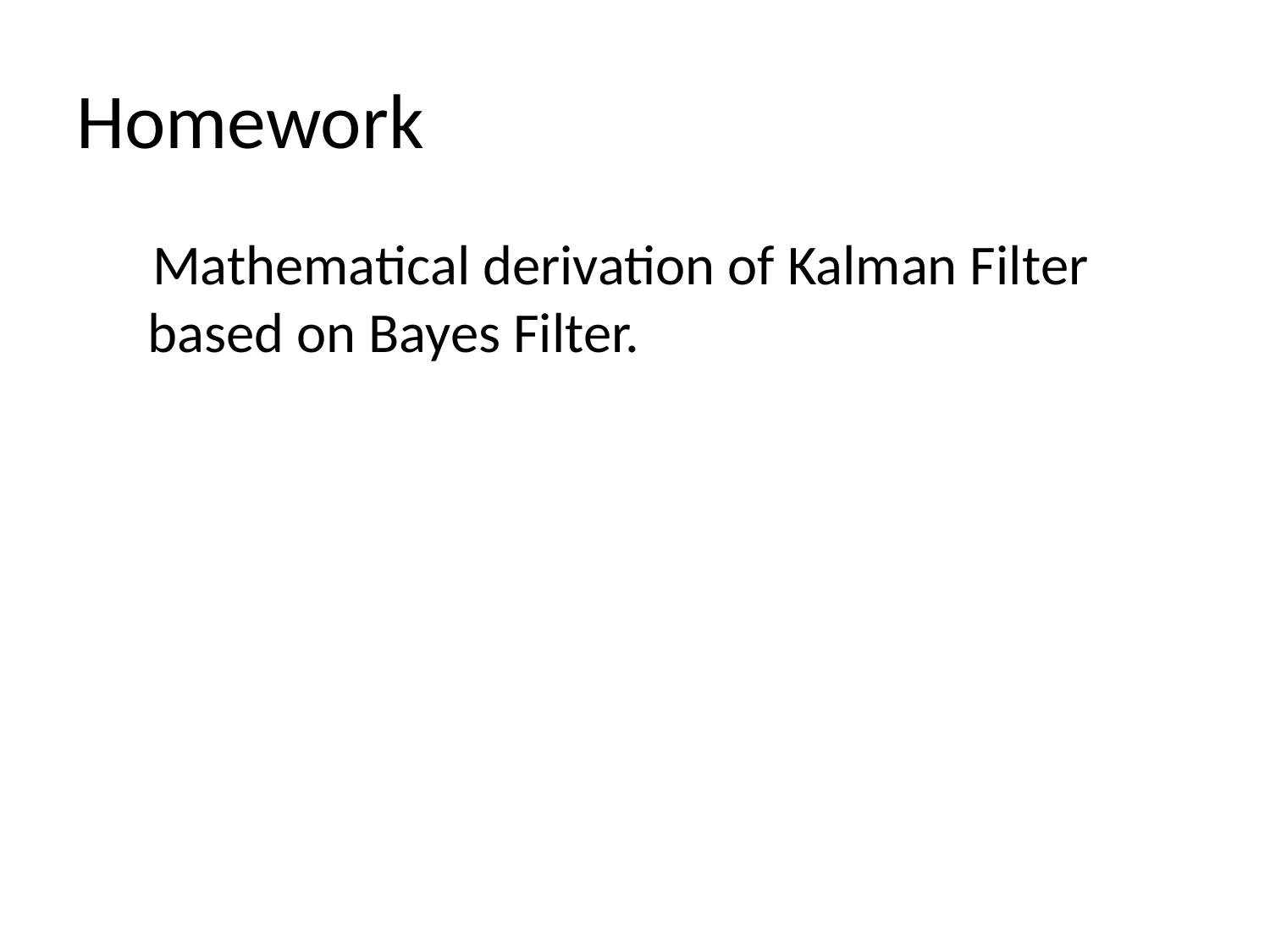

# Homework
      Mathematical derivation of Kalman Filter based on Bayes Filter.